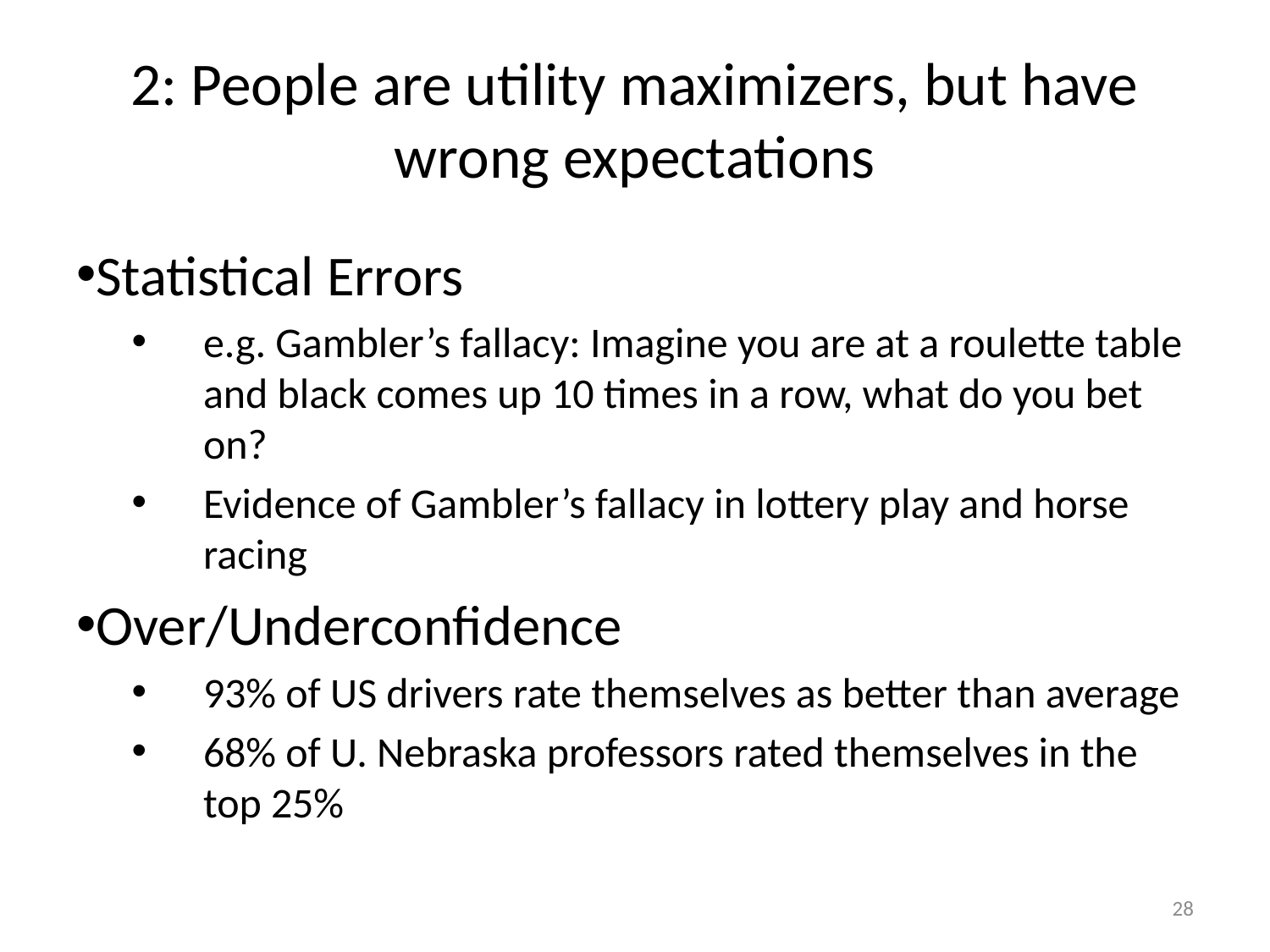

# 2: People are utility maximizers, but have wrong expectations
Statistical Errors
e.g. Gambler’s fallacy: Imagine you are at a roulette table and black comes up 10 times in a row, what do you bet on?
Evidence of Gambler’s fallacy in lottery play and horse racing
Over/Underconfidence
93% of US drivers rate themselves as better than average
68% of U. Nebraska professors rated themselves in the top 25%

28